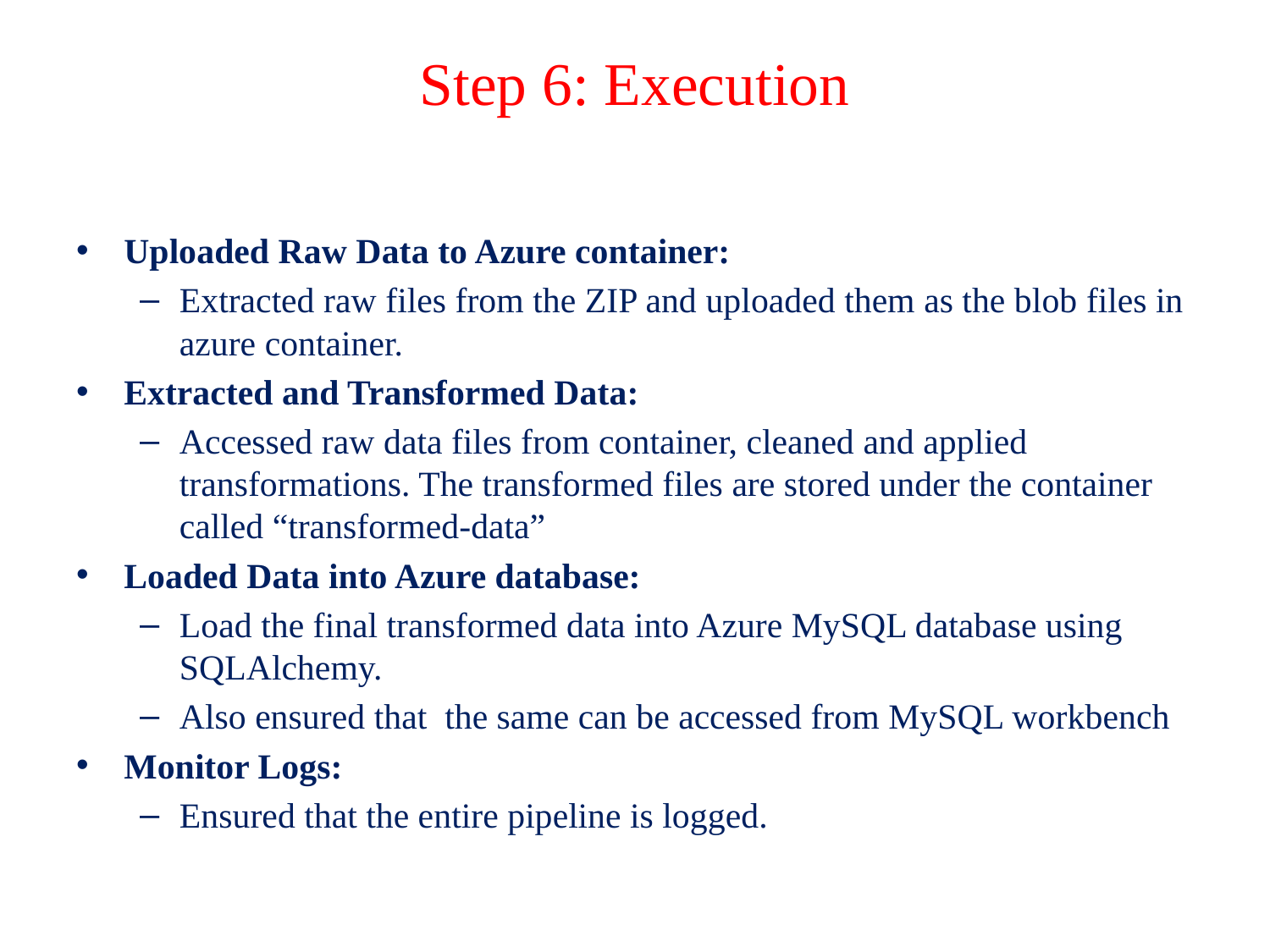

# Step 6: Execution
Uploaded Raw Data to Azure container:
Extracted raw files from the ZIP and uploaded them as the blob files in azure container.
Extracted and Transformed Data:
Accessed raw data files from container, cleaned and applied transformations. The transformed files are stored under the container called “transformed-data”
Loaded Data into Azure database:
Load the final transformed data into Azure MySQL database using SQLAlchemy.
Also ensured that  the same can be accessed from MySQL workbench
Monitor Logs:
Ensured that the entire pipeline is logged.